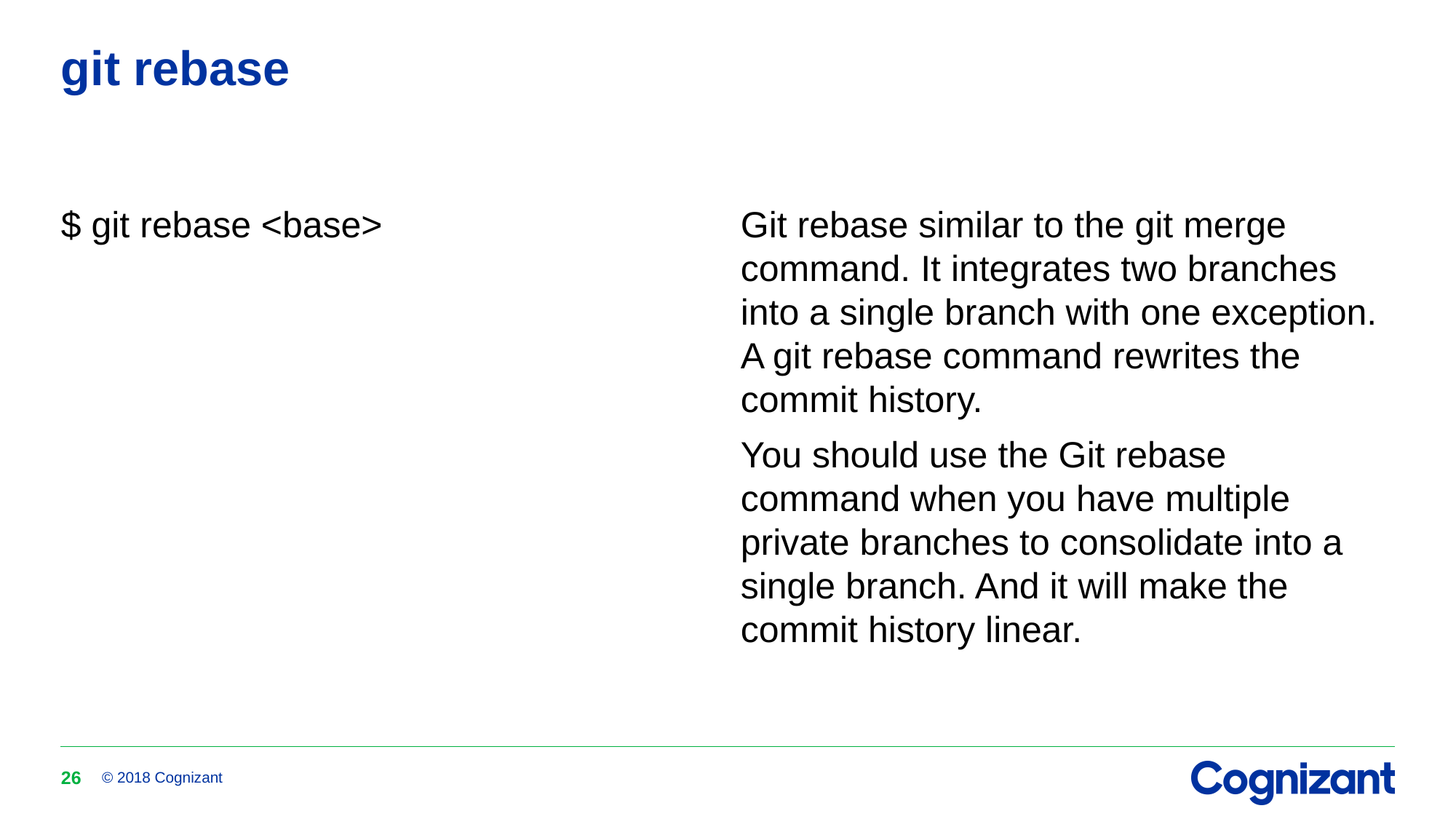

# git rebase
$ git rebase <base>
Git rebase similar to the git merge command. It integrates two branches into a single branch with one exception. A git rebase command rewrites the commit history.
You should use the Git rebase command when you have multiple private branches to consolidate into a single branch. And it will make the commit history linear.

26
© 2018 Cognizant